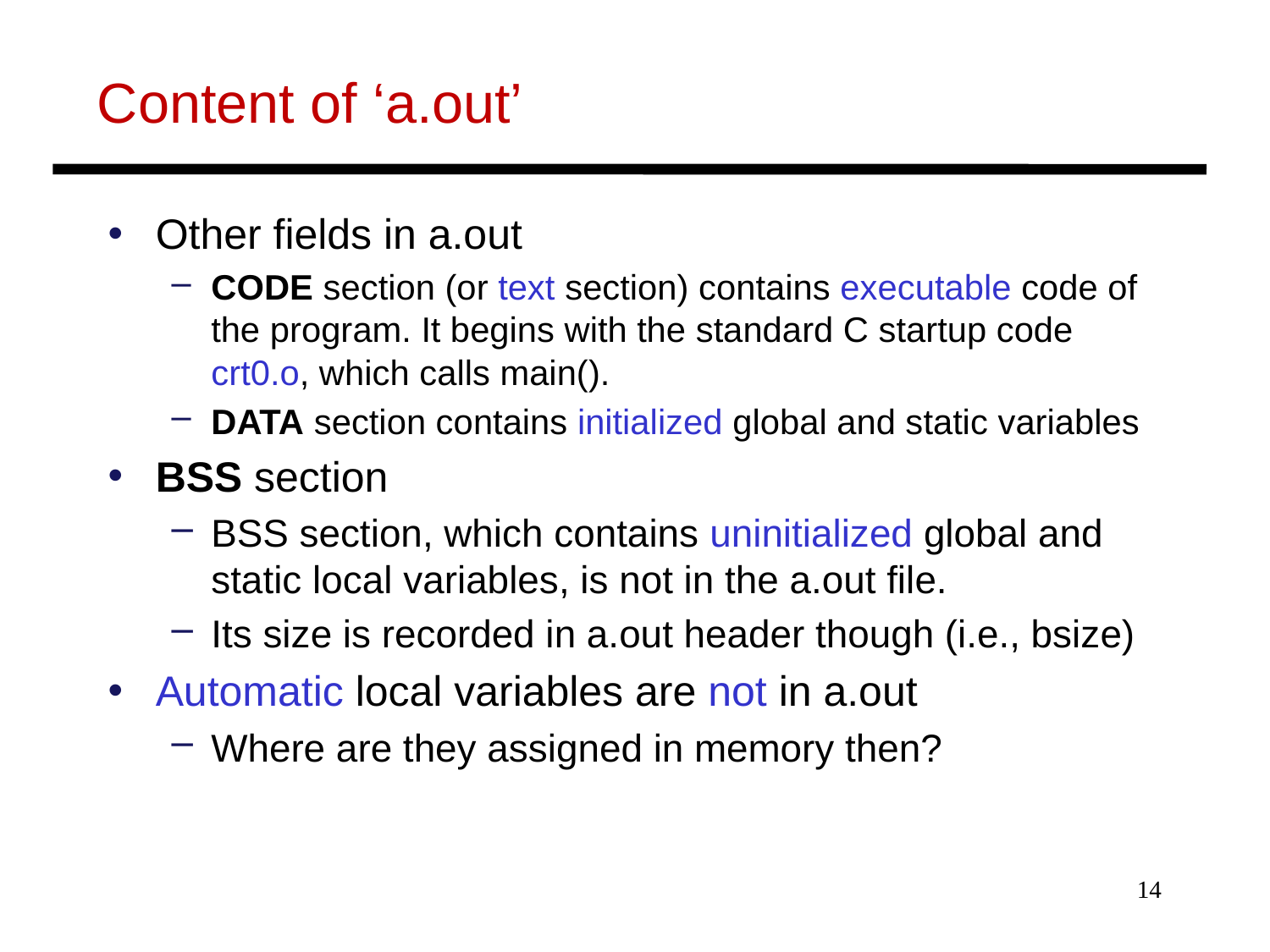

# Content of ‘a.out’
Other fields in a.out
CODE section (or text section) contains executable code of the program. It begins with the standard C startup code crt0.o, which calls main().
DATA section contains initialized global and static variables
BSS section
BSS section, which contains uninitialized global and static local variables, is not in the a.out file.
Its size is recorded in a.out header though (i.e., bsize)
Automatic local variables are not in a.out
Where are they assigned in memory then?
14